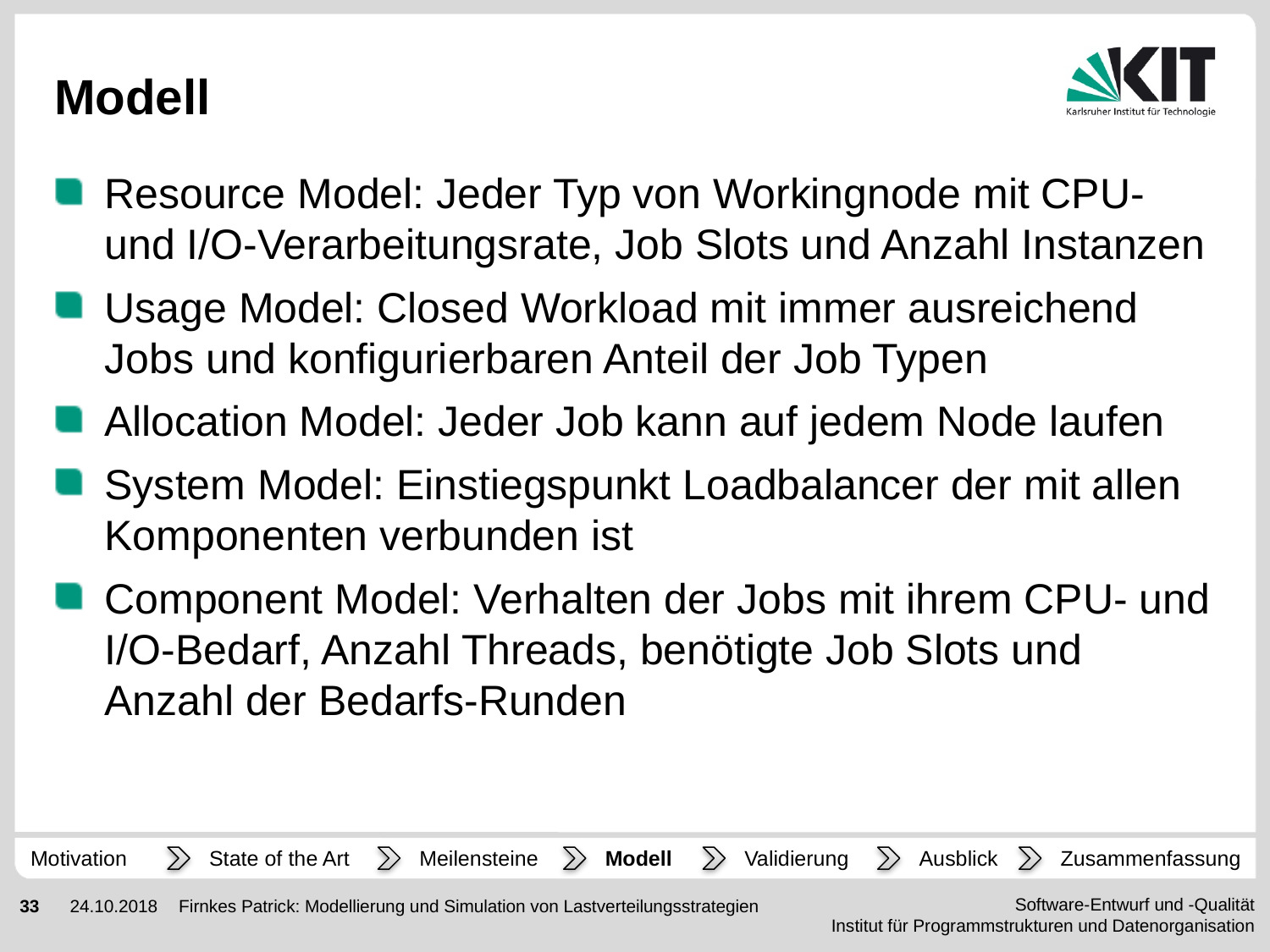

# Modell
Resource Model: Jeder Typ von Workingnode mit CPU- und I/O-Verarbeitungsrate, Job Slots und Anzahl Instanzen
Usage Model: Closed Workload mit immer ausreichend Jobs und konfigurierbaren Anteil der Job Typen
Allocation Model: Jeder Job kann auf jedem Node laufen
System Model: Einstiegspunkt Loadbalancer der mit allen Komponenten verbunden ist
Component Model: Verhalten der Jobs mit ihrem CPU- und I/O-Bedarf, Anzahl Threads, benötigte Job Slots und Anzahl der Bedarfs-Runden

Motivation
State of the Art
Meilensteine
Zusammenfassung

Modell
Validierung
Ausblick

Firnkes Patrick: Modellierung und Simulation von Lastverteilungsstrategien